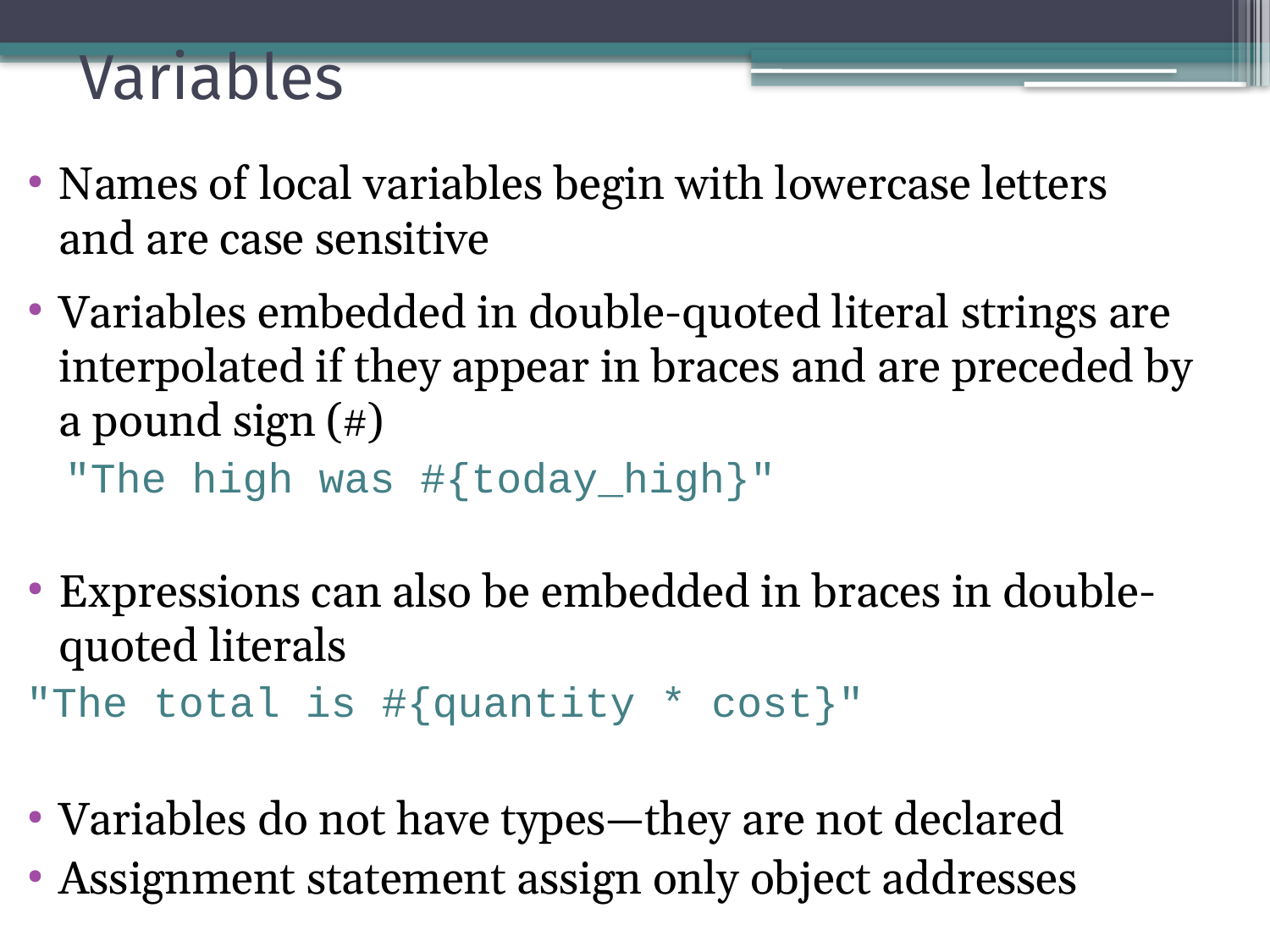

# Variables
Names of local variables begin with lowercase letters and are case sensitive
Variables embedded in double-quoted literal strings are interpolated if they appear in braces and are preceded by a pound sign (#)
"The high was #{today_high}"

Expressions can also be embedded in braces in double-quoted literals
"The total is #{quantity * cost}"

Variables do not have types—they are not declared
Assignment statement assign only object addresses